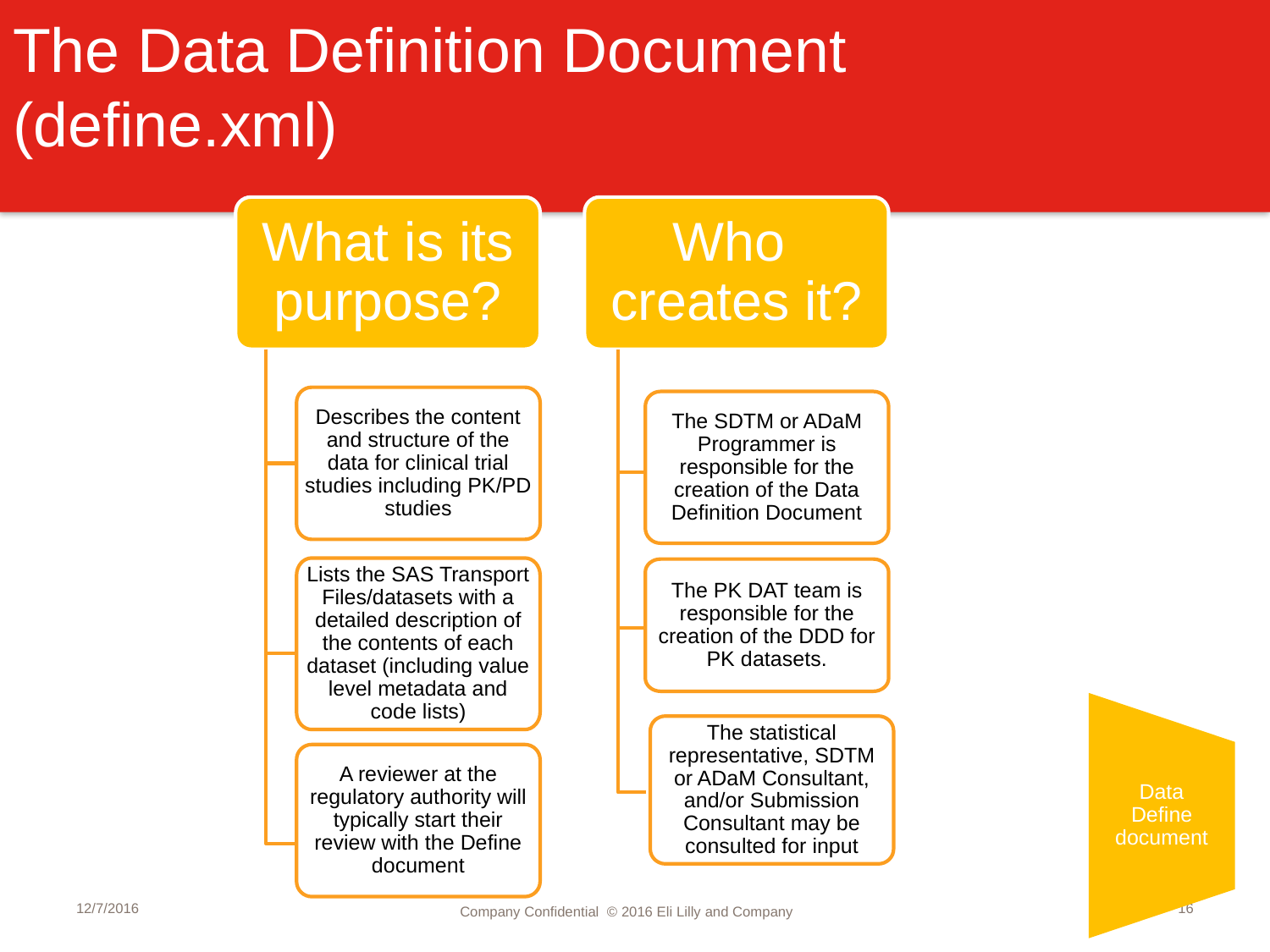

The Data Definition Document (define.xml)
What is its purpose?

Describes the content and structure of the data for clinical trial studies including PK/PD studies
Lists the SAS Transport Files/datasets with a detailed description of the contents of each dataset (including value level metadata and code lists)
A reviewer at the regulatory authority will typically start their review with the Define document
Who
creates it?

The SDTM or ADaM Programmer is responsible for the creation of the Data Definition Document

The PK DAT team is responsible for the creation of the DDD for PK datasets.
The statistical representative, SDTM or ADaM Consultant, and/or Submission Consultant may be consulted for input
Data Define document
12/7/2016
16
Company Confidential  © 2016 Eli Lilly and Company